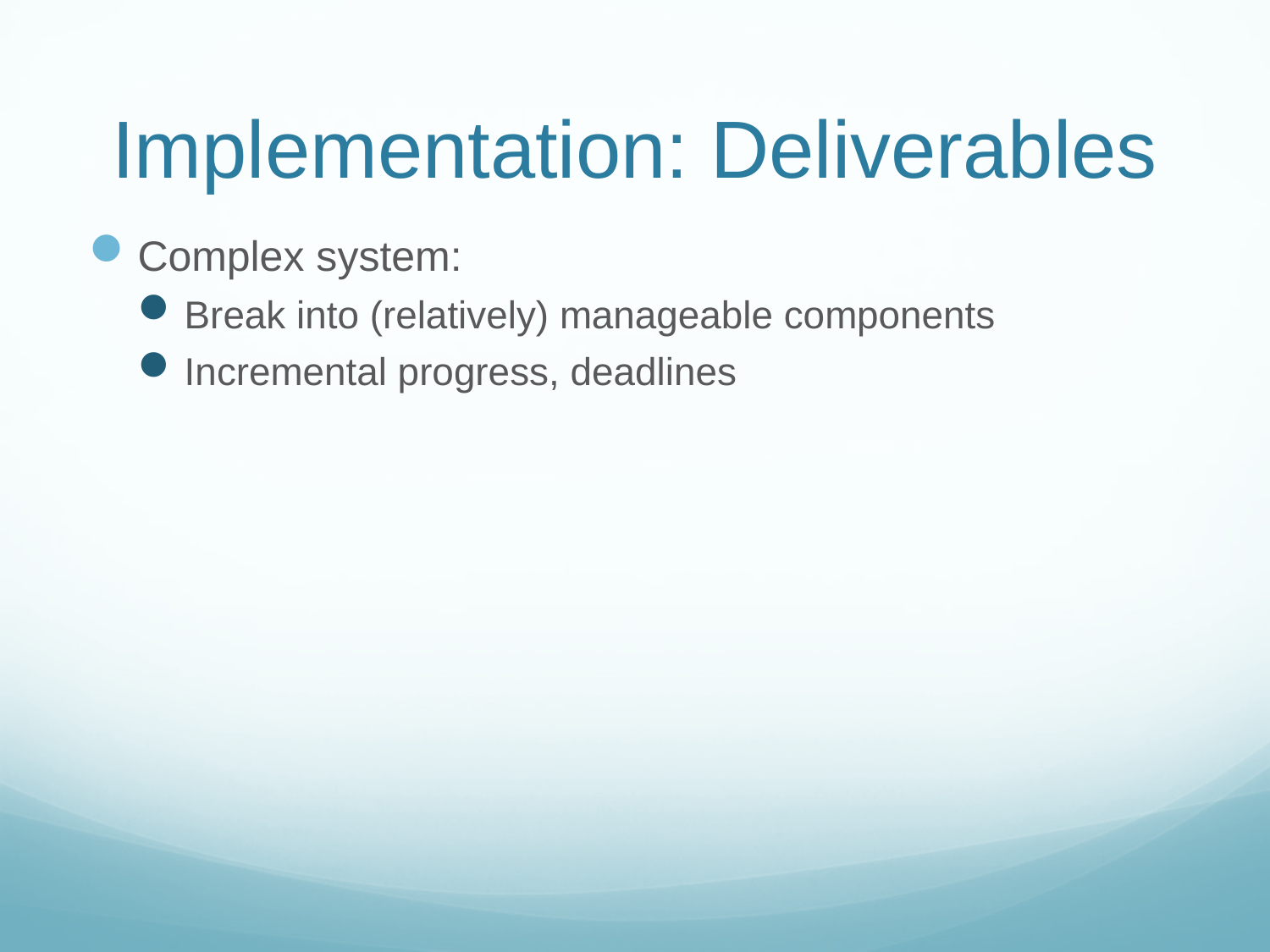

# Implementation: Deliverables
Complex system:
Break into (relatively) manageable components
Incremental progress, deadlines